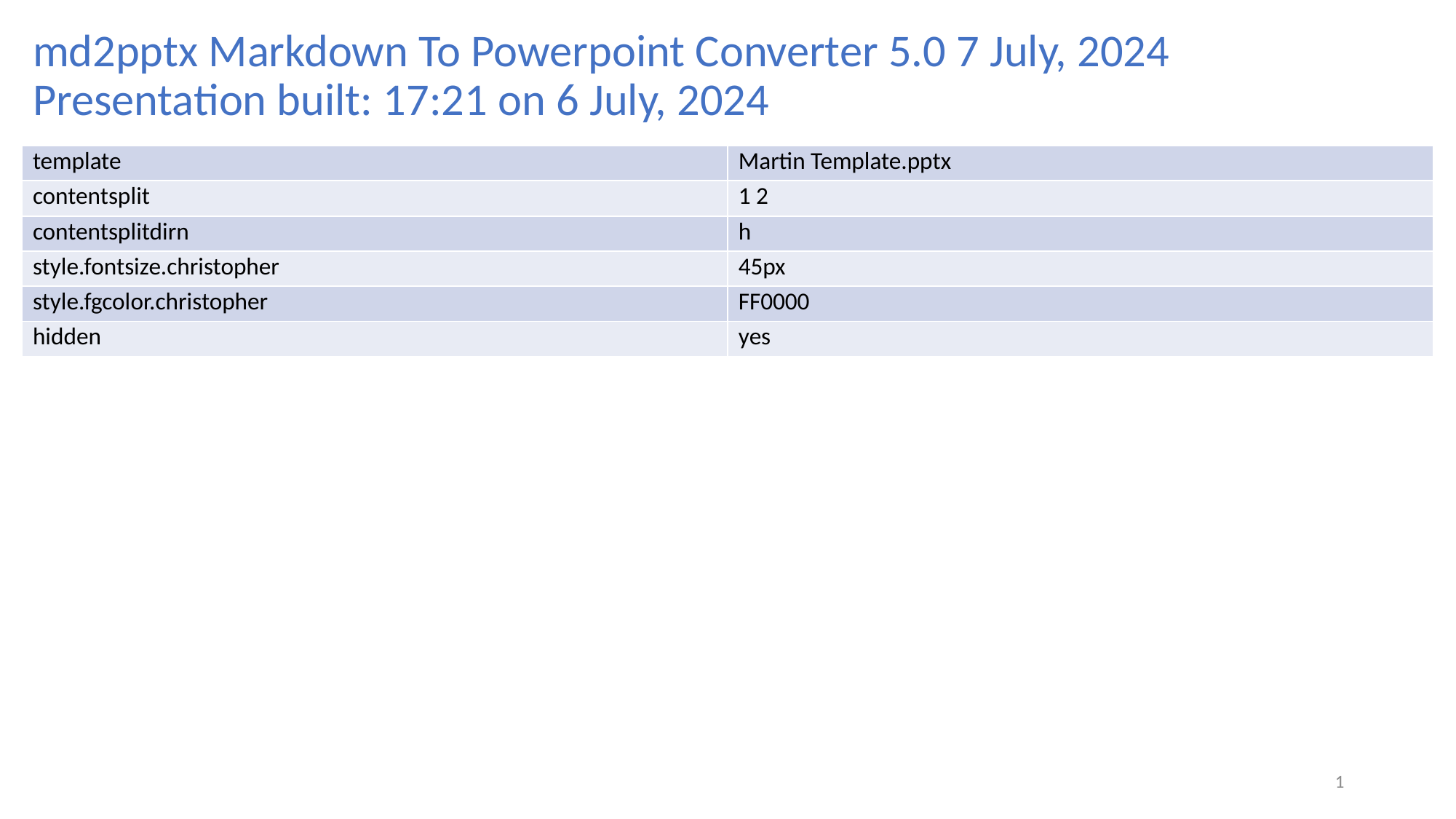

# md2pptx Markdown To Powerpoint Converter 5.0 7 July, 2024
Presentation built: 17:21 on 6 July, 2024
| template | Martin Template.pptx |
| --- | --- |
| contentsplit | 1 2 |
| contentsplitdirn | h |
| style.fontsize.christopher | 45px |
| style.fgcolor.christopher | FF0000 |
| hidden | yes |
1